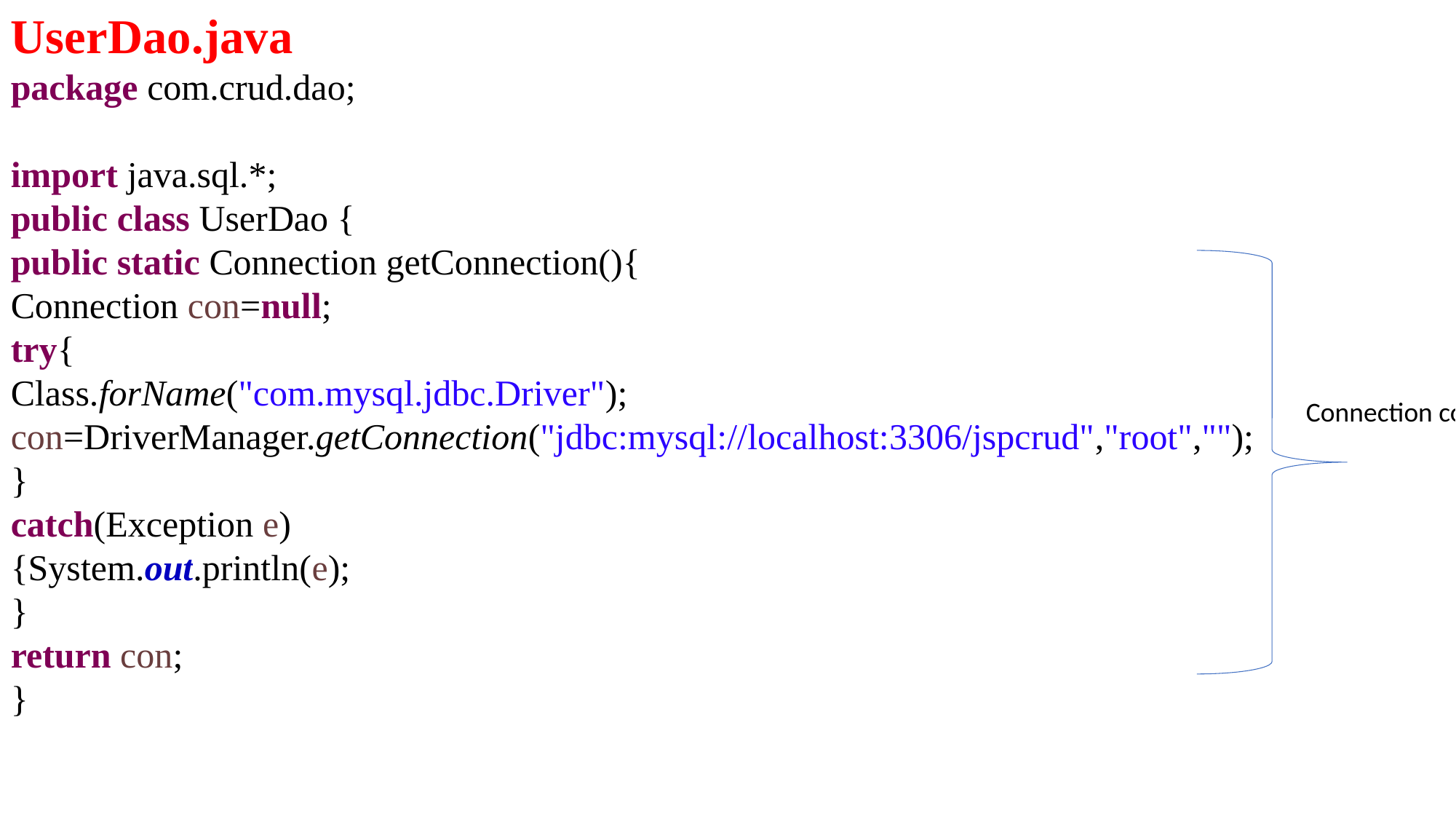

UserDao.java
package com.crud.dao;

import java.sql.*;
public class UserDao {
public static Connection getConnection(){
Connection con=null;
try{
Class.forName("com.mysql.jdbc.Driver");
con=DriverManager.getConnection("jdbc:mysql://localhost:3306/jspcrud","root","");
}
catch(Exception e)
{System.out.println(e);
}
return con;
}

Connection code